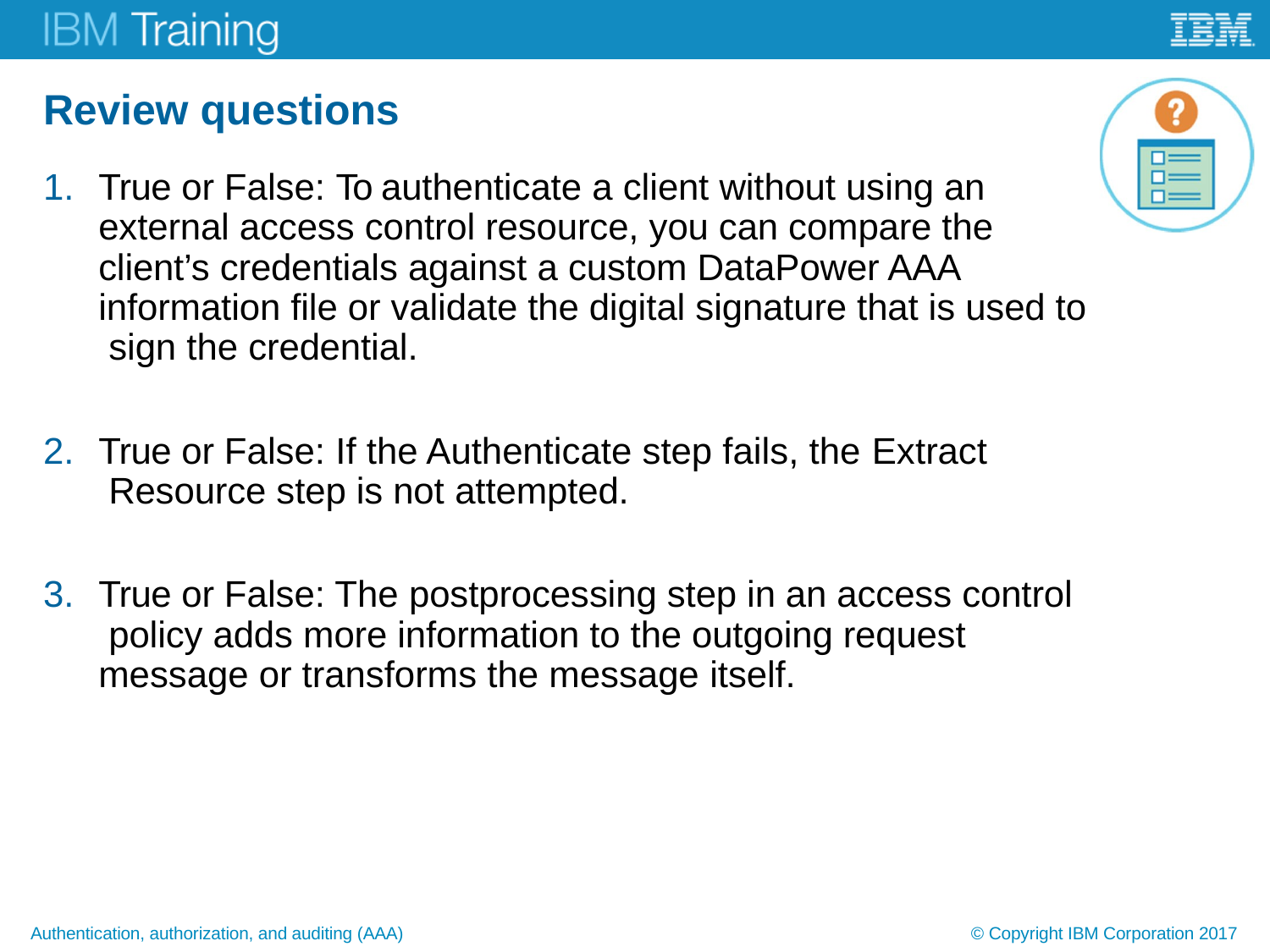

# Review questions
True or False: To authenticate a client without using an  external access control resource, you can compare the  client’s credentials against a custom DataPower AAA  information file or validate the digital signature that is used to  sign the credential.

True or False: If the Authenticate step fails, the Extract  Resource step is not attempted.

True or False: The postprocessing step in an access control  policy adds more information to the outgoing request  message or transforms the message itself.
Authentication, authorization, and auditing (AAA)
© Copyright IBM Corporation 2017